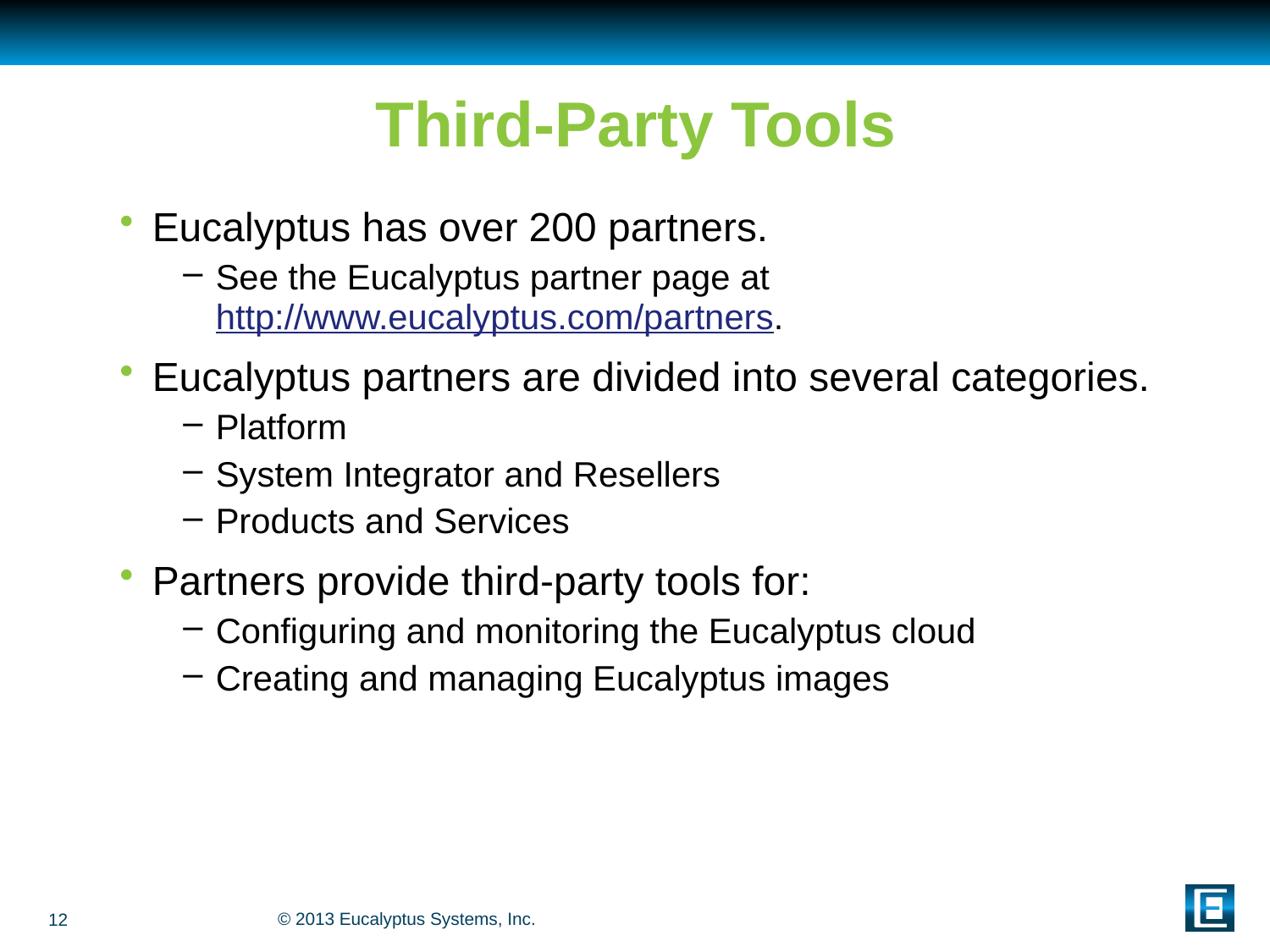

# Third-Party Tools
Eucalyptus has over 200 partners.
See the Eucalyptus partner page at http://www.eucalyptus.com/partners.
Eucalyptus partners are divided into several categories.
Platform
System Integrator and Resellers
Products and Services
Partners provide third-party tools for:
Configuring and monitoring the Eucalyptus cloud
Creating and managing Eucalyptus images

12